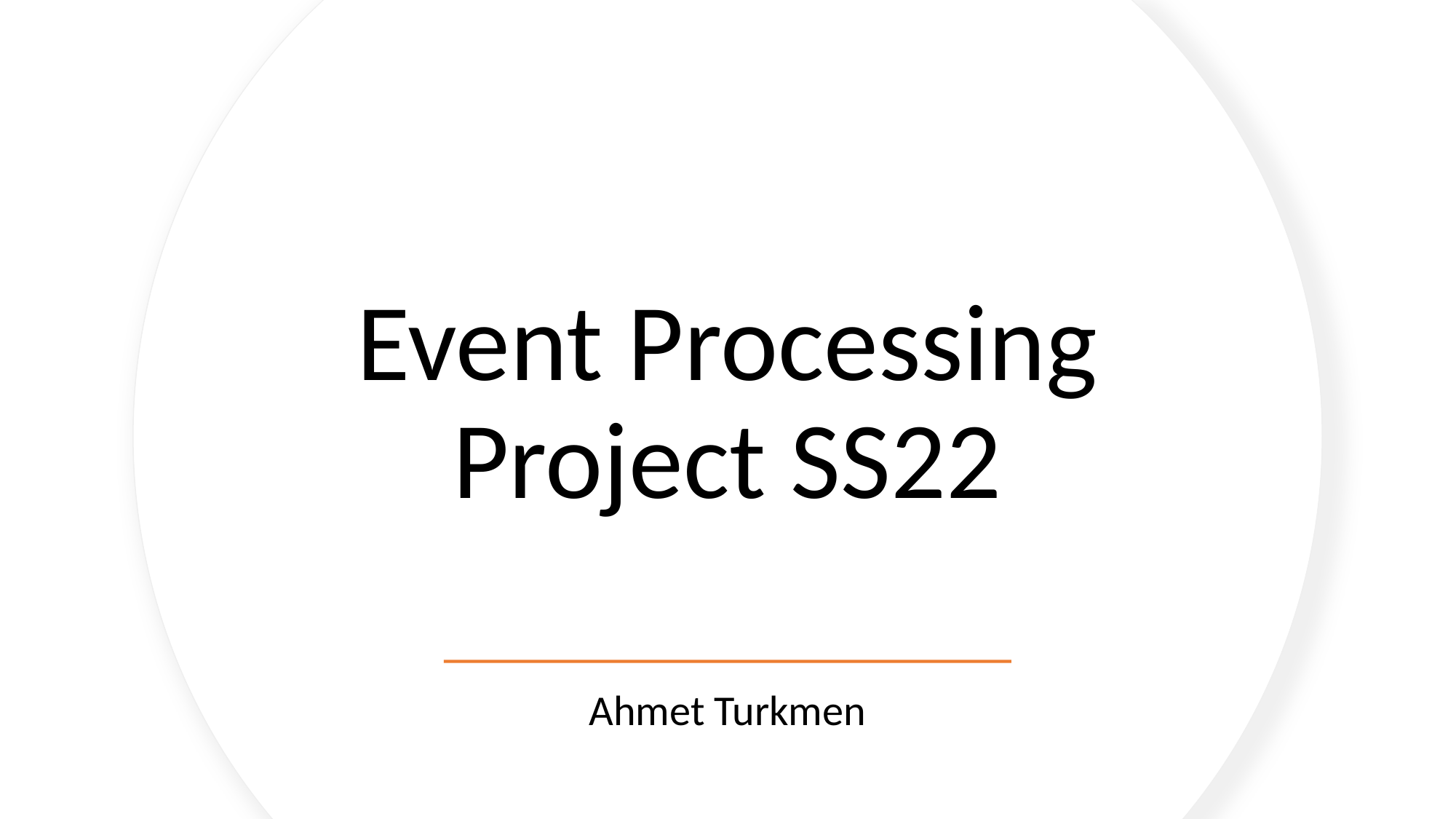

# Event Processing Project SS22

Ahmet Turkmen